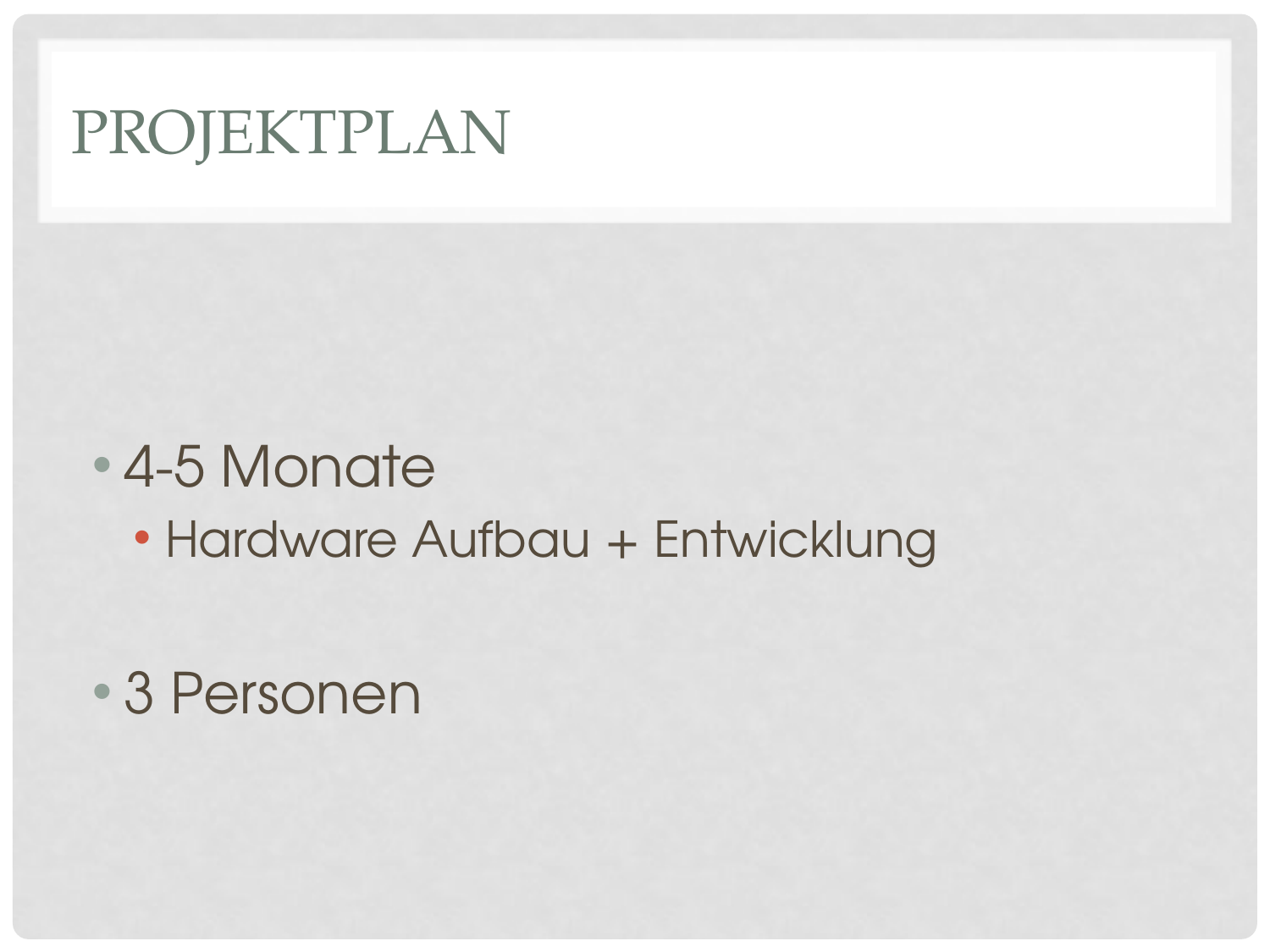

# Projektplan

4-5 Monate
Hardware Aufbau + Entwicklung

3 Personen